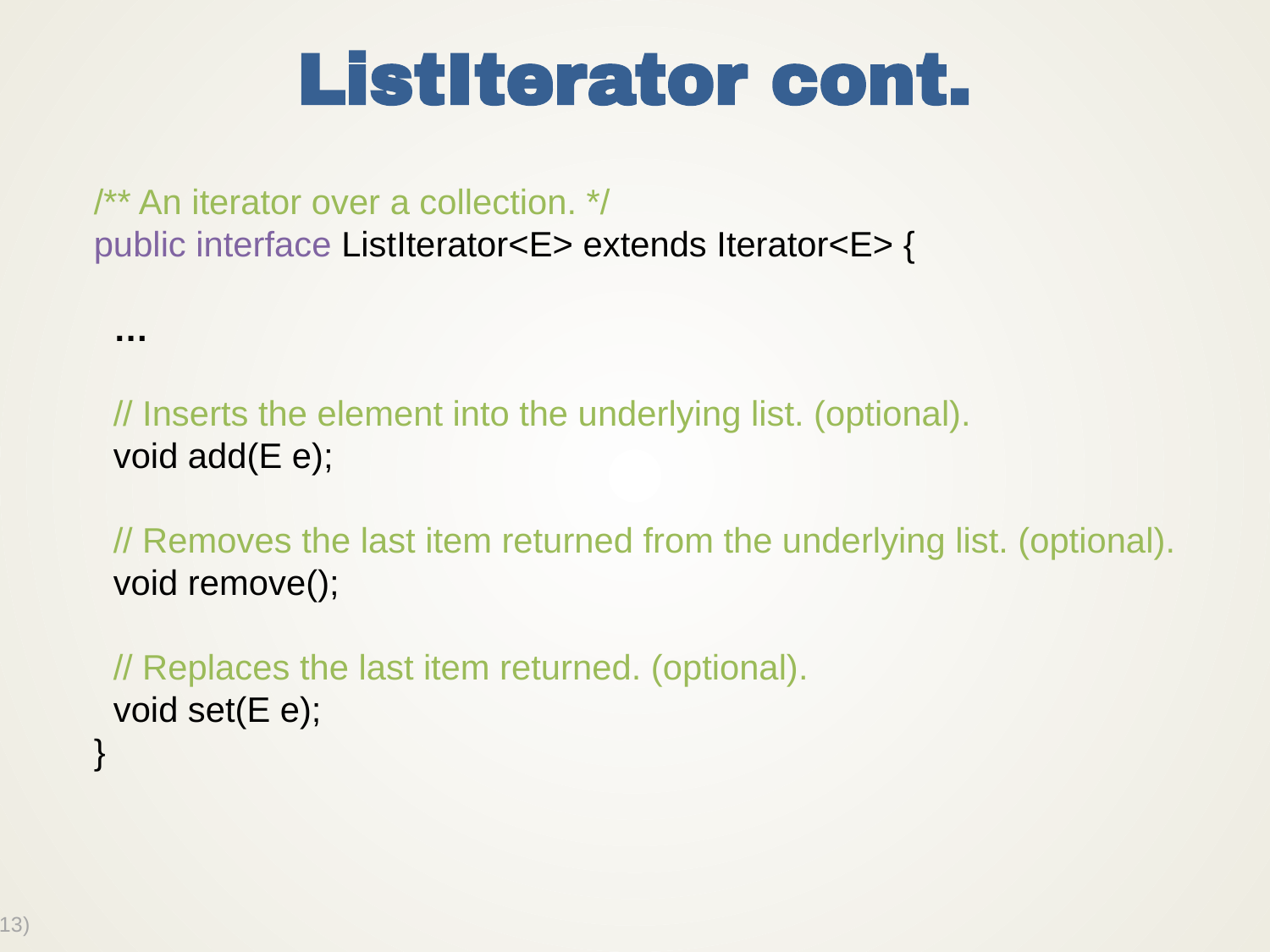

# ListIterator cont.
/** An iterator over a collection. */
public interface ListIterator<E> extends Iterator<E> {

  …

  // Inserts the element into the underlying list. (optional).
  void add(E e);

  // Removes the last item returned from the underlying list. (optional).
  void remove();

  // Replaces the last item returned. (optional).
  void set(E e);
}